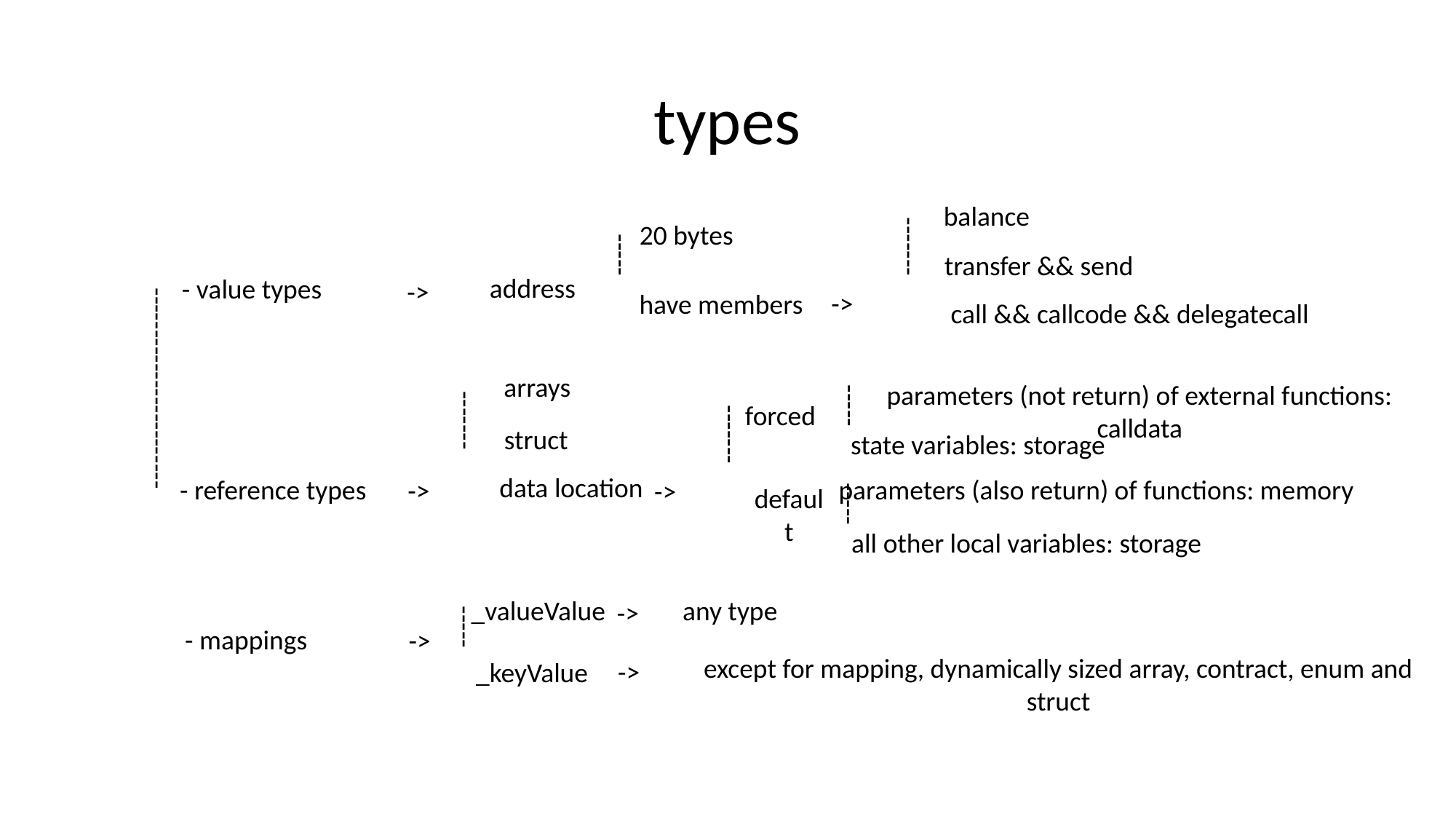

# types
balance
-------
20 bytes
-----
transfer && send
address
- value types
->
------------------------
->
have members
call && callcode && delegatecall
arrays
parameters (not return) of external functions: calldata
-----
-------
forced
-------
struct
state variables: storage
data location
- reference types
parameters (also return) of functions: memory
->
->
-----
default
all other local variables: storage
any type
_valueValue
->
-----
- mappings
->
except for mapping, dynamically sized array, contract, enum and struct
->
_keyValue